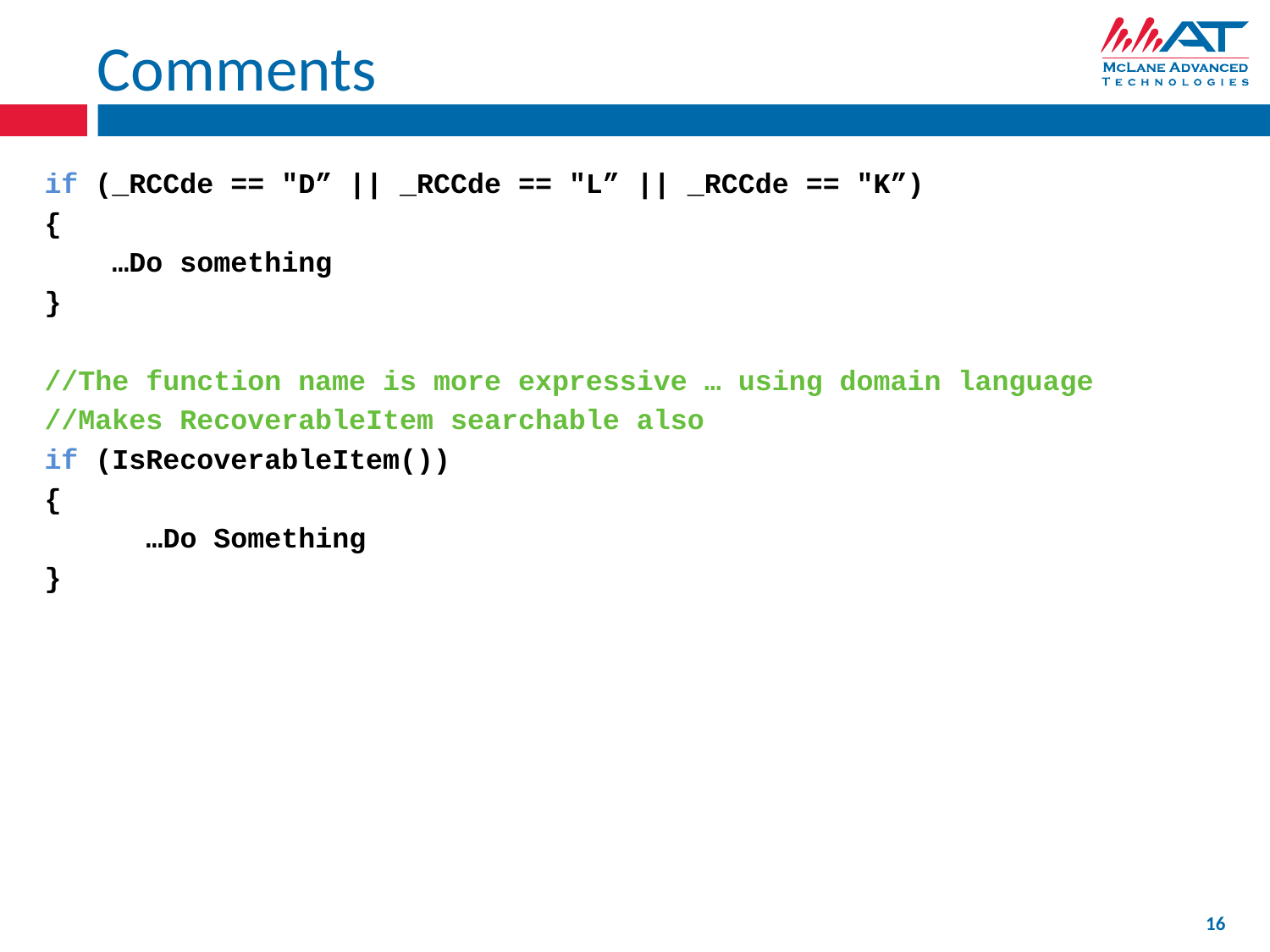

# Comments
if (_RCCde == "D” || _RCCde == "L” || _RCCde == "K”)
{
    …Do something
}

//The function name is more expressive … using domain language
//Makes RecoverableItem searchable also
if (IsRecoverableItem())
{
      …Do Something
}